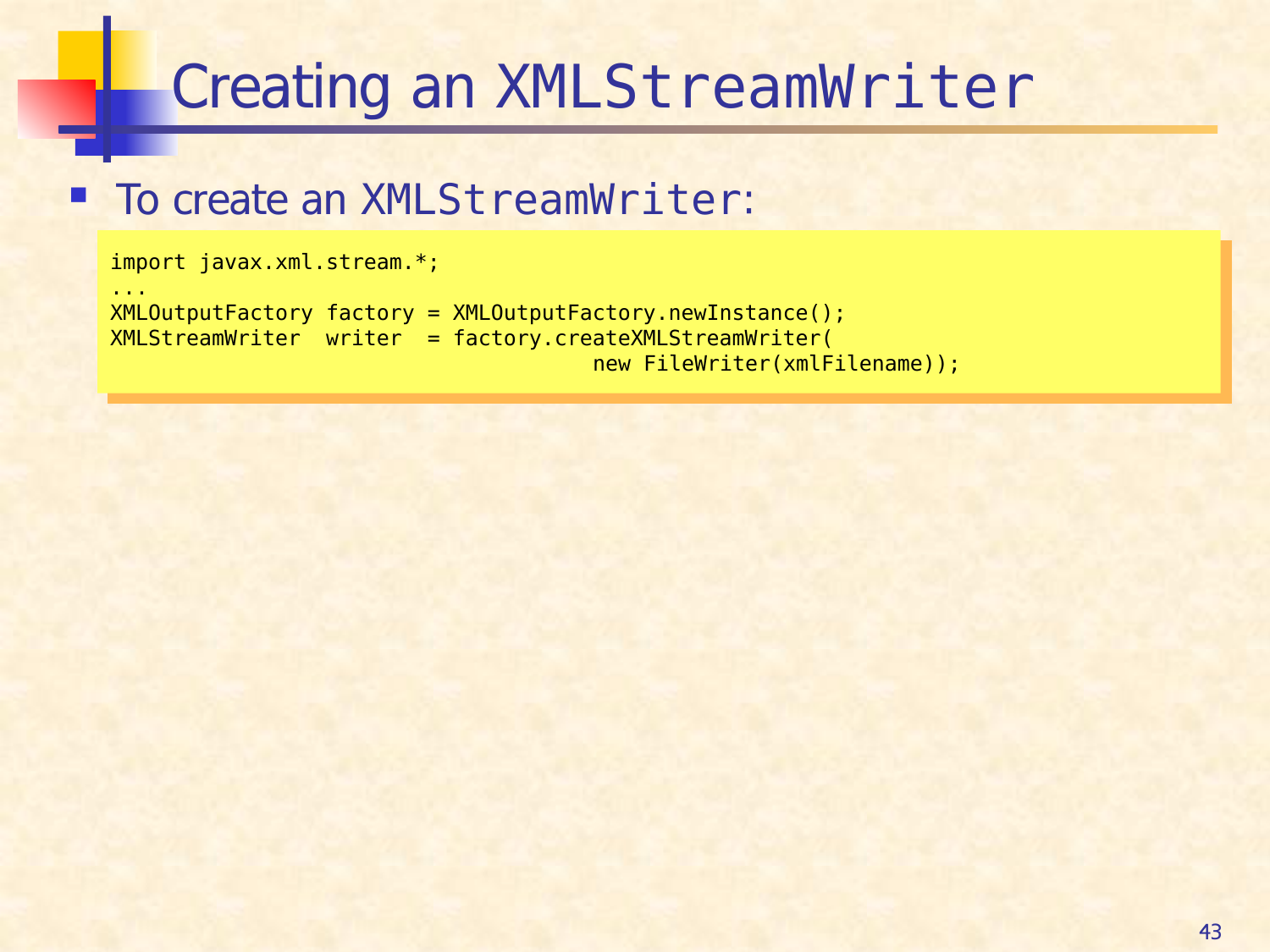

# Creating an XMLStreamWriter
To create an XMLStreamWriter:
import javax.xml.stream.*;
...
XMLOutputFactory factory = XMLOutputFactory.newInstance();
XMLStreamWriter  writer  = factory.createXMLStreamWriter(
                                      new FileWriter(xmlFilename));
43